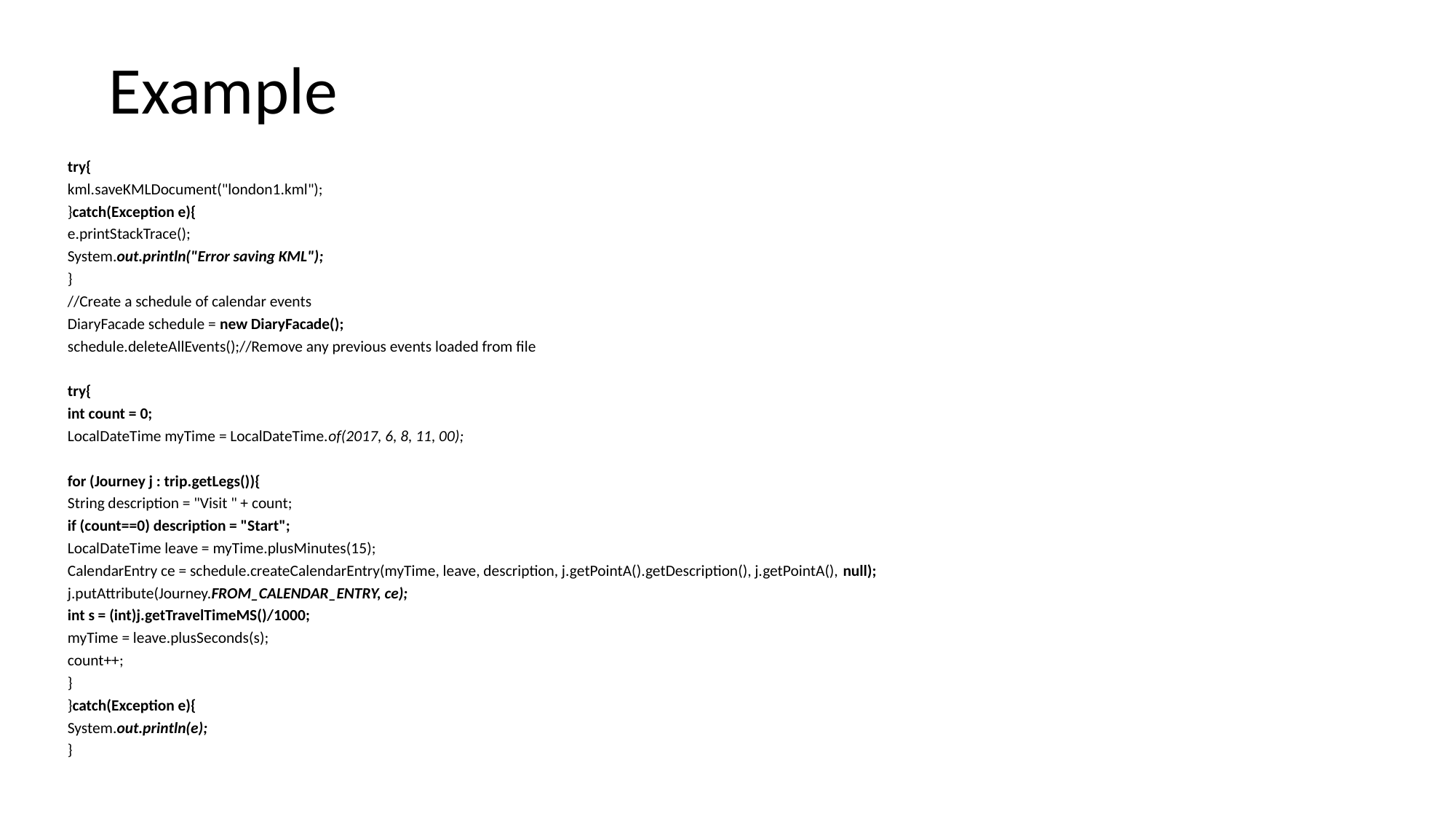

# Example

try{
kml.saveKMLDocument("london1.kml");
}catch(Exception e){
e.printStackTrace();
System.out.println("Error saving KML");
}
//Create a schedule of calendar events
DiaryFacade schedule = new DiaryFacade();
schedule.deleteAllEvents();//Remove any previous events loaded from file

try{
int count = 0;
LocalDateTime myTime = LocalDateTime.of(2017, 6, 8, 11, 00);

for (Journey j : trip.getLegs()){
String description = "Visit " + count;
if (count==0) description = "Start";
LocalDateTime leave = myTime.plusMinutes(15);
CalendarEntry ce = schedule.createCalendarEntry(myTime, leave, description, j.getPointA().getDescription(), j.getPointA(), null);
j.putAttribute(Journey.FROM_CALENDAR_ENTRY, ce);
int s = (int)j.getTravelTimeMS()/1000;
myTime = leave.plusSeconds(s);
count++;
}
}catch(Exception e){
System.out.println(e);
}